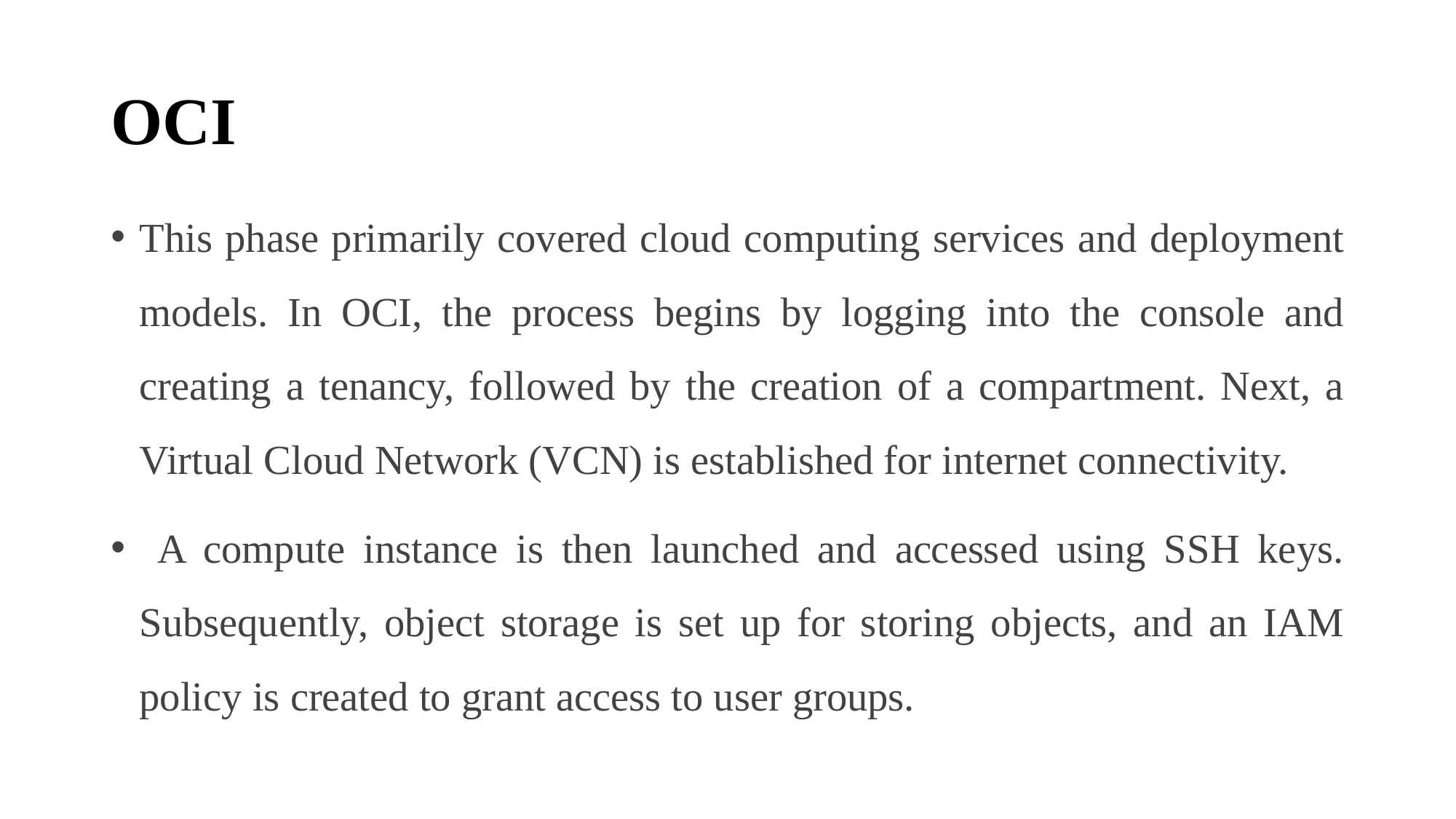

# OCI
This phase primarily covered cloud computing services and deployment models. In OCI, the process begins by logging into the console and creating a tenancy, followed by the creation of a compartment. Next, a Virtual Cloud Network (VCN) is established for internet connectivity.
 A compute instance is then launched and accessed using SSH keys. Subsequently, object storage is set up for storing objects, and an IAM policy is created to grant access to user groups.